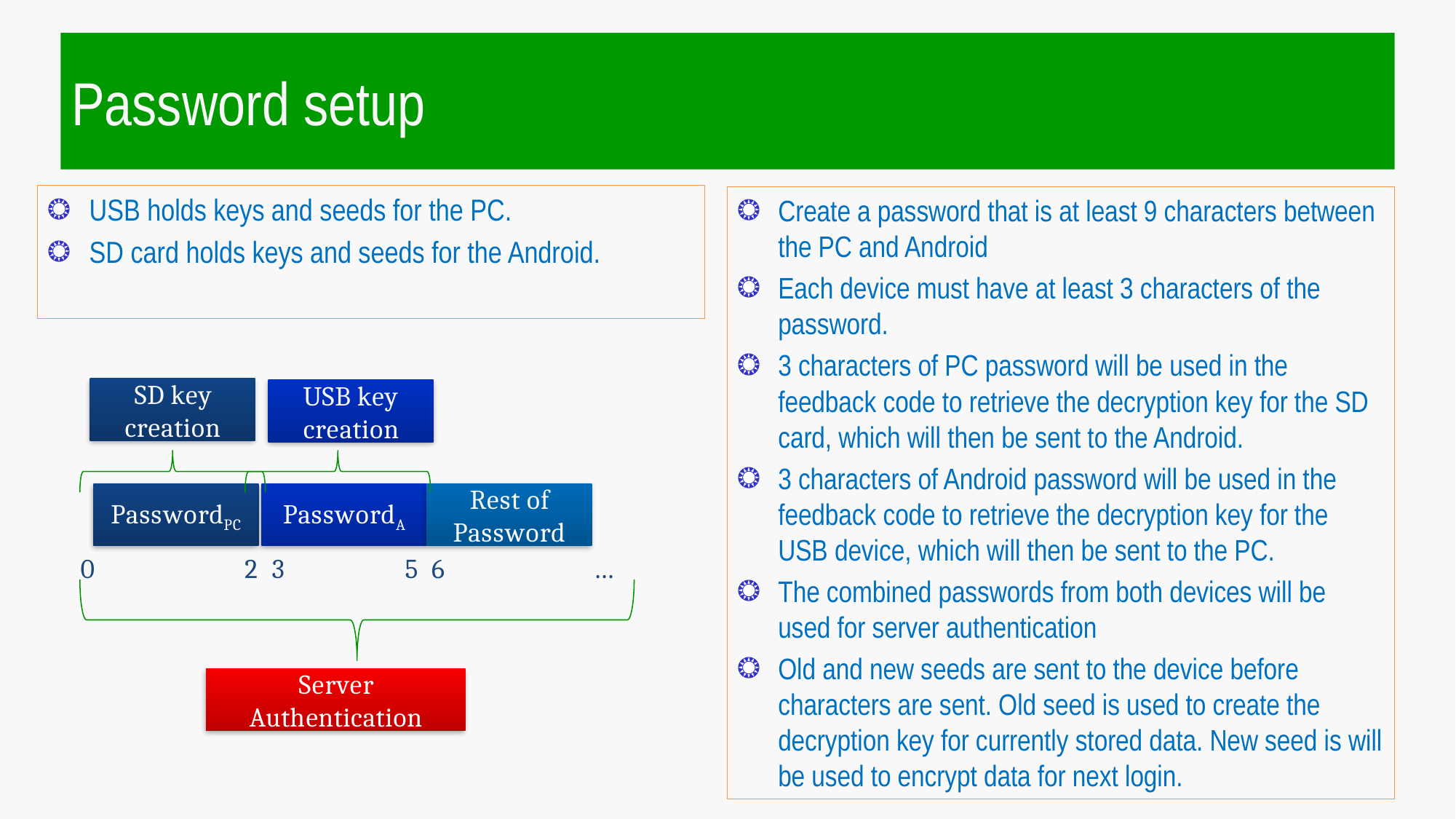

# Password setup
USB holds keys and seeds for the PC.
SD card holds keys and seeds for the Android.
Create a password that is at least 9 characters between the PC and Android
Each device must have at least 3 characters of the password.
3 characters of PC password will be used in the feedback code to retrieve the decryption key for the SD card, which will then be sent to the Android.
3 characters of Android password will be used in the feedback code to retrieve the decryption key for the USB device, which will then be sent to the PC.
The combined passwords from both devices will be used for server authentication
Old and new seeds are sent to the device before characters are sent. Old seed is used to create the decryption key for currently stored data. New seed is will be used to encrypt data for next login.

SD key
creation

USB key
creation
PasswordPC
PasswordA
Rest of Password
0
2  3
5  6
…
Server Authentication